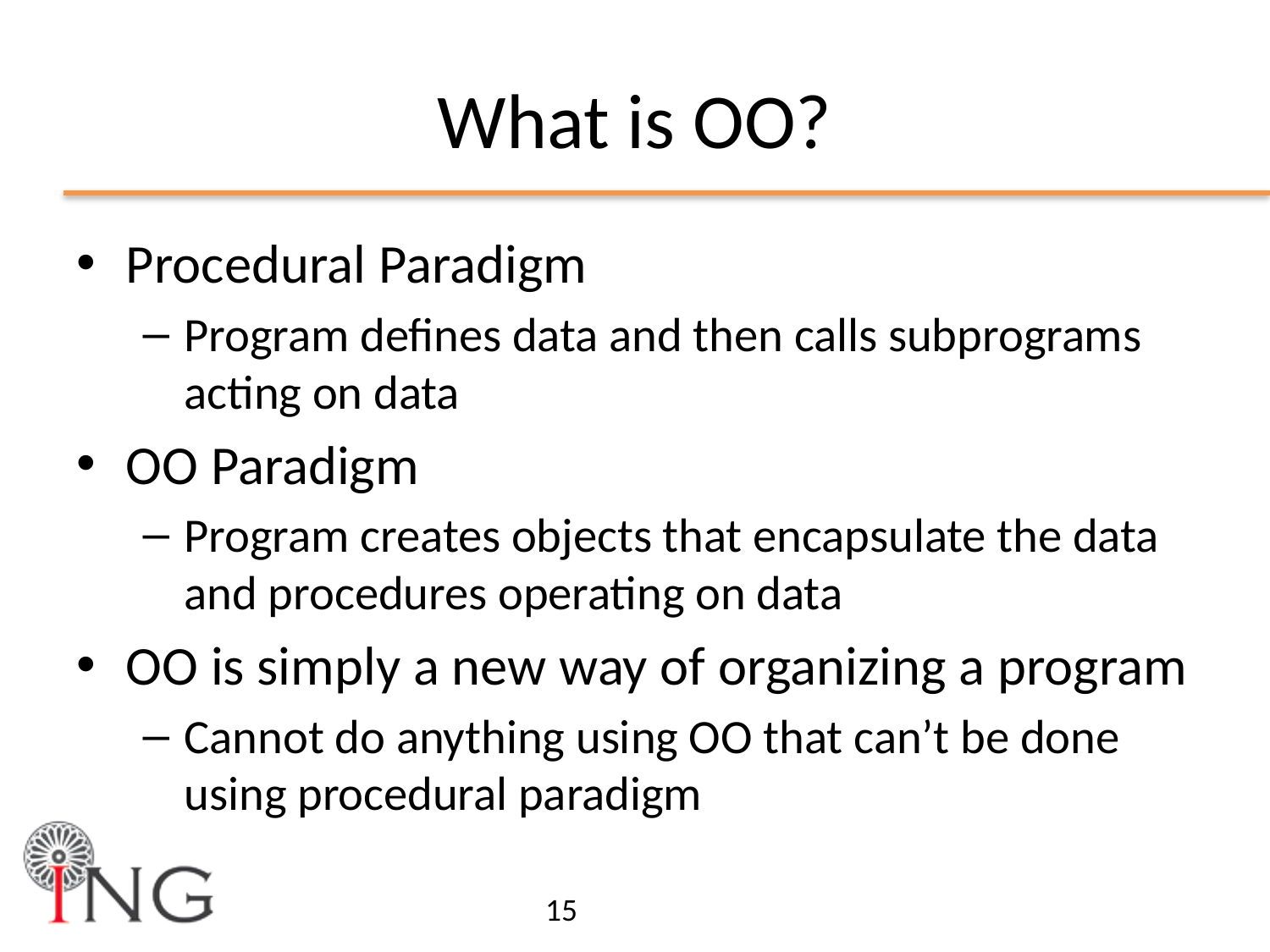

# What is OO?
Procedural Paradigm
Program defines data and then calls subprograms acting on data
OO Paradigm
Program creates objects that encapsulate the data and procedures operating on data
OO is simply a new way of organizing a program
Cannot do anything using OO that can’t be done using procedural paradigm
15